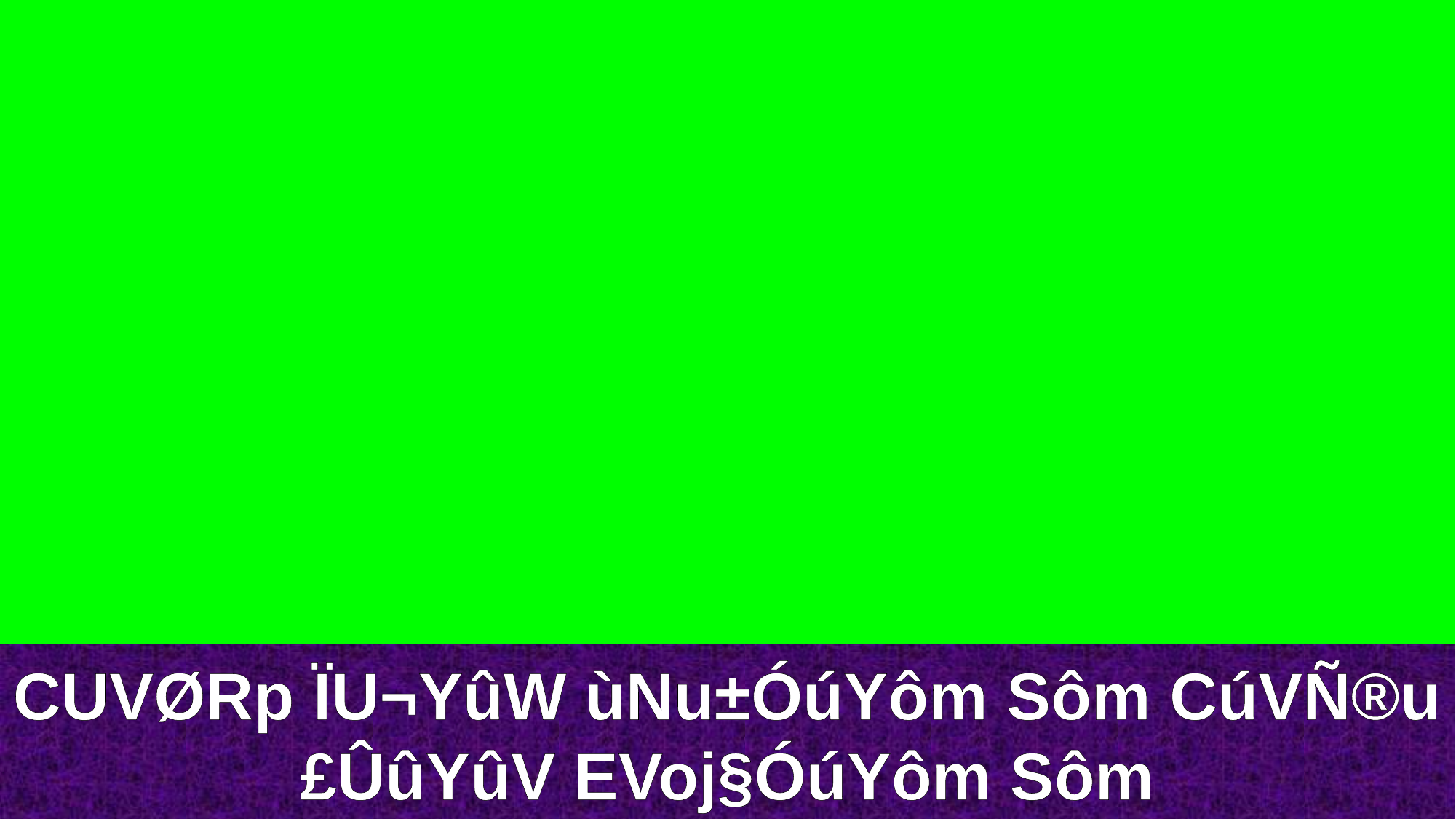

CUVØRp ÏU¬YûW ùNu±ÓúYôm Sôm CúVÑ®u £ÛûYûV EVoj§ÓúYôm Sôm